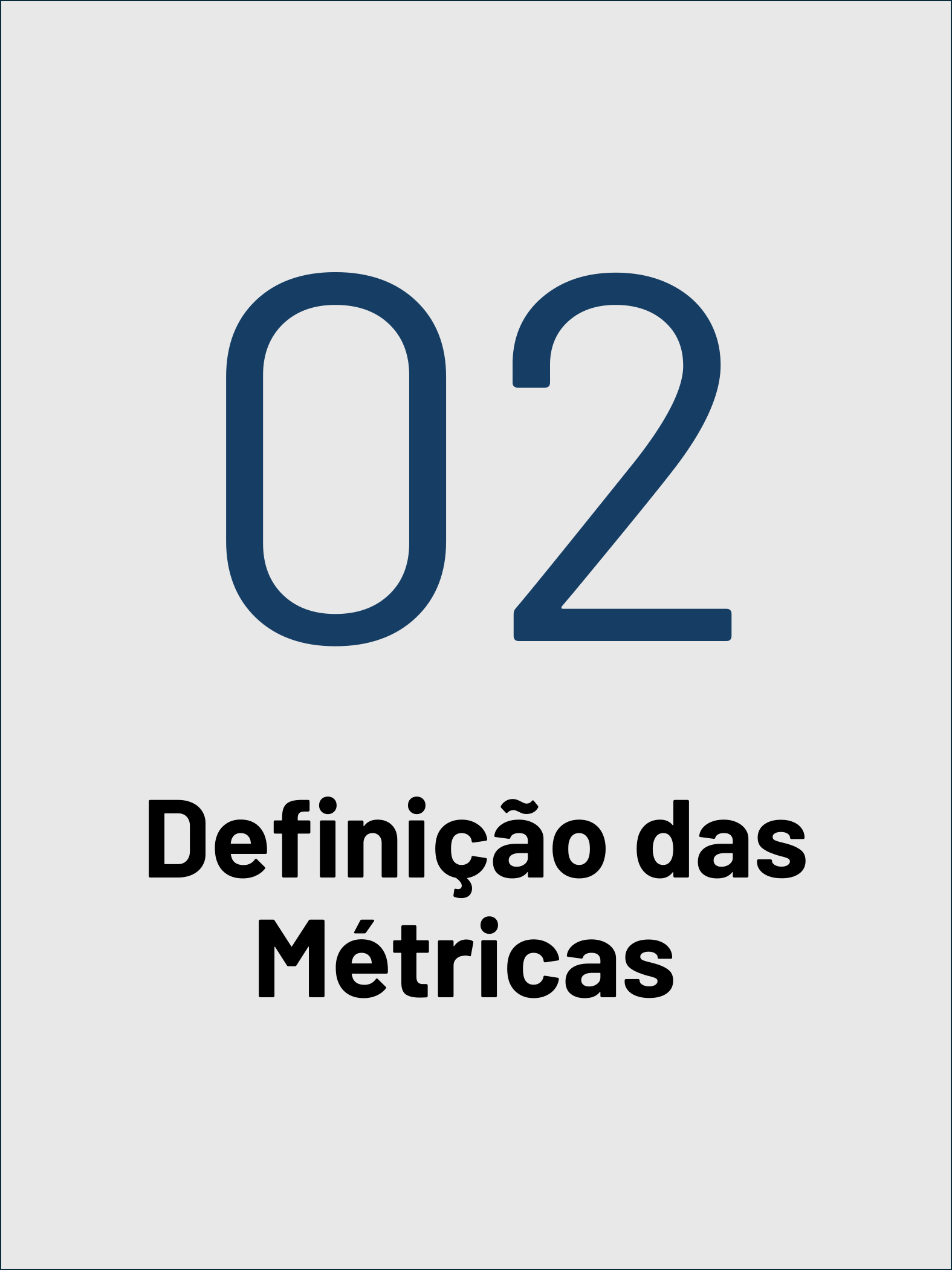

02
# Definição das Métricas
Descomplicando Data Science - Rodrigo Alves
7